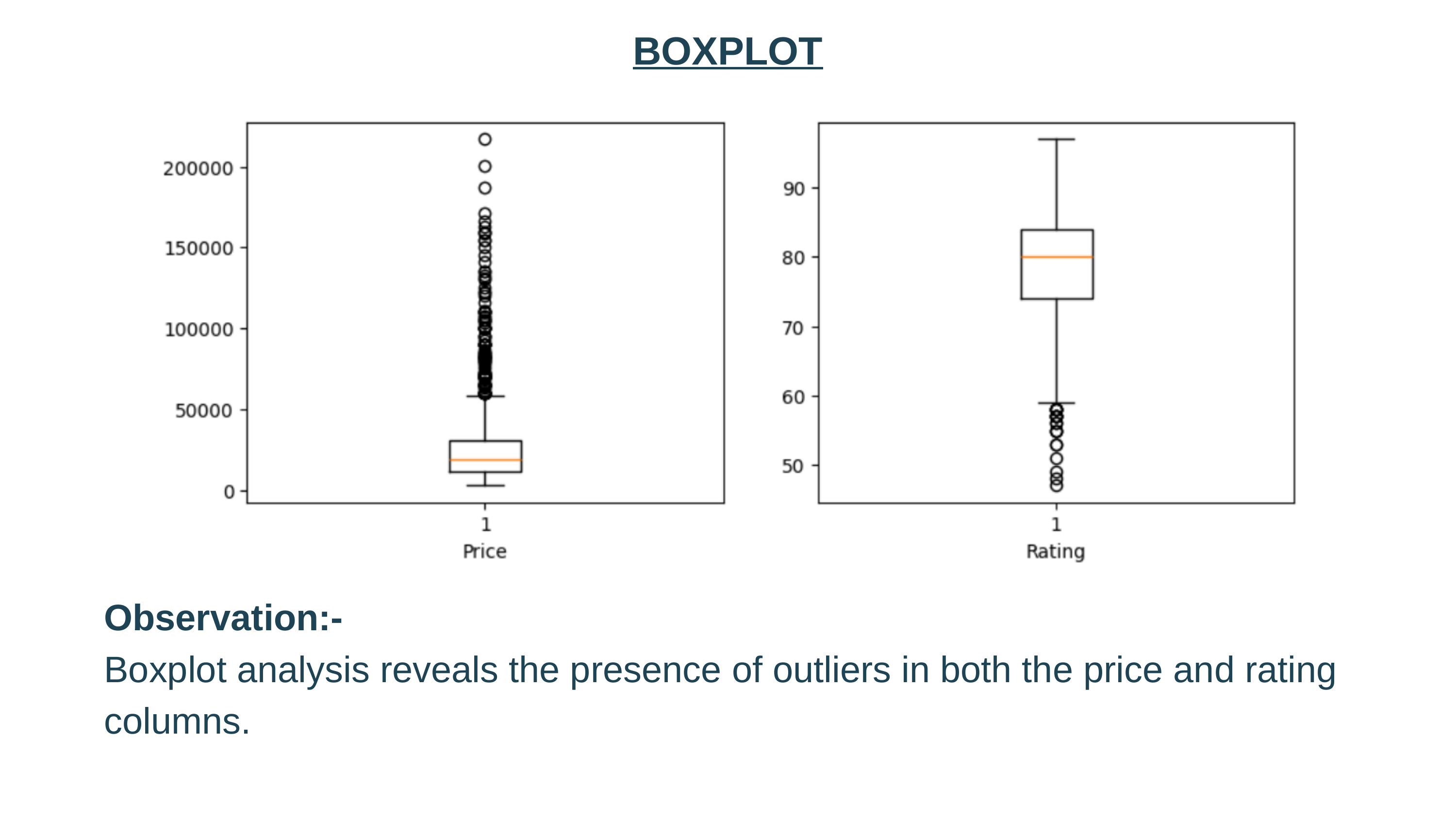

BOXPLOT

Observation:-
Boxplot analysis reveals the presence of outliers in both the price and rating columns.